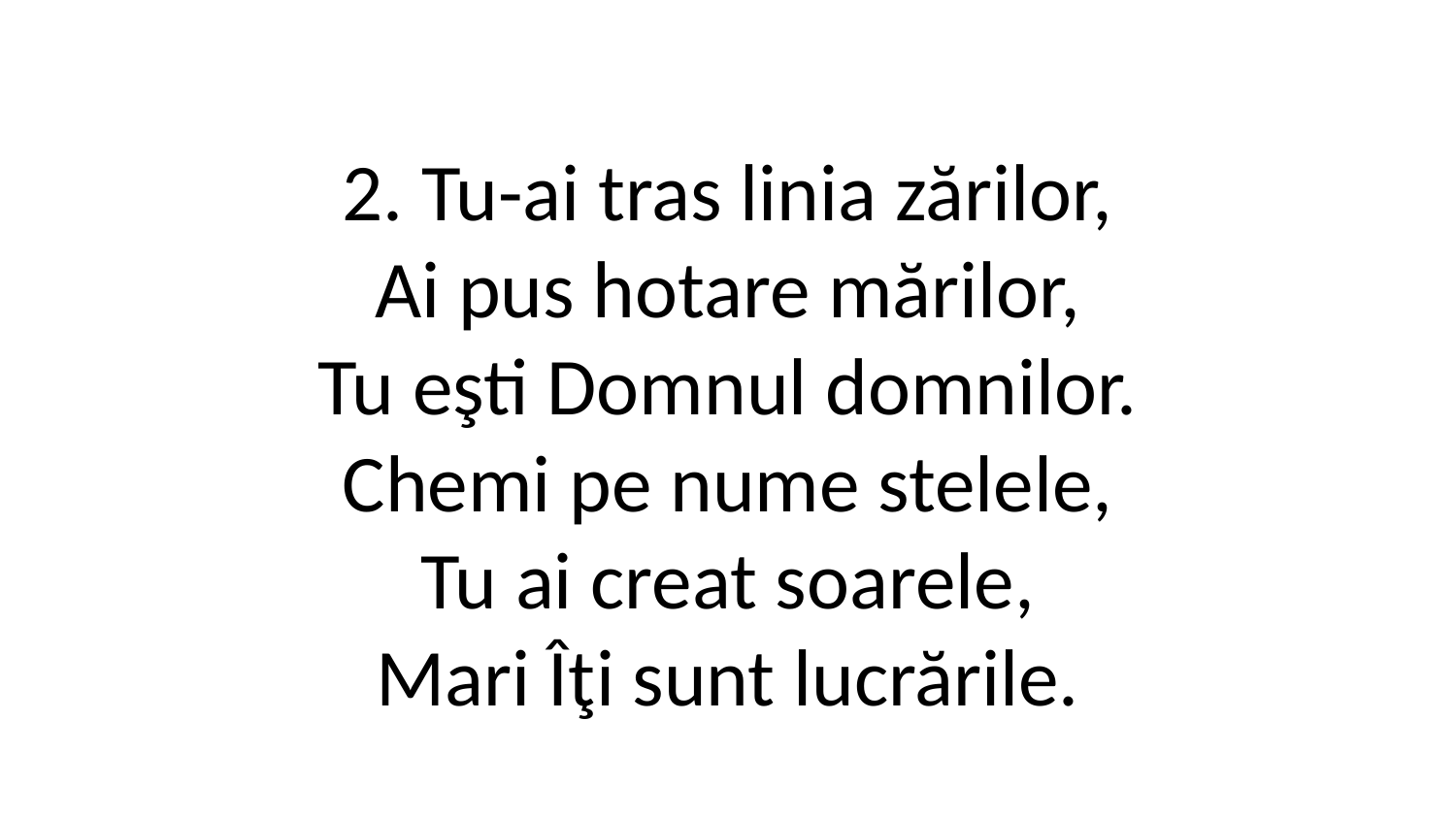

2. Tu-ai tras linia zărilor,
Ai pus hotare mărilor,
Tu eşti Domnul domnilor.
Chemi pe nume stelele,
Tu ai creat soarele,
Mari Îţi sunt lucrările.